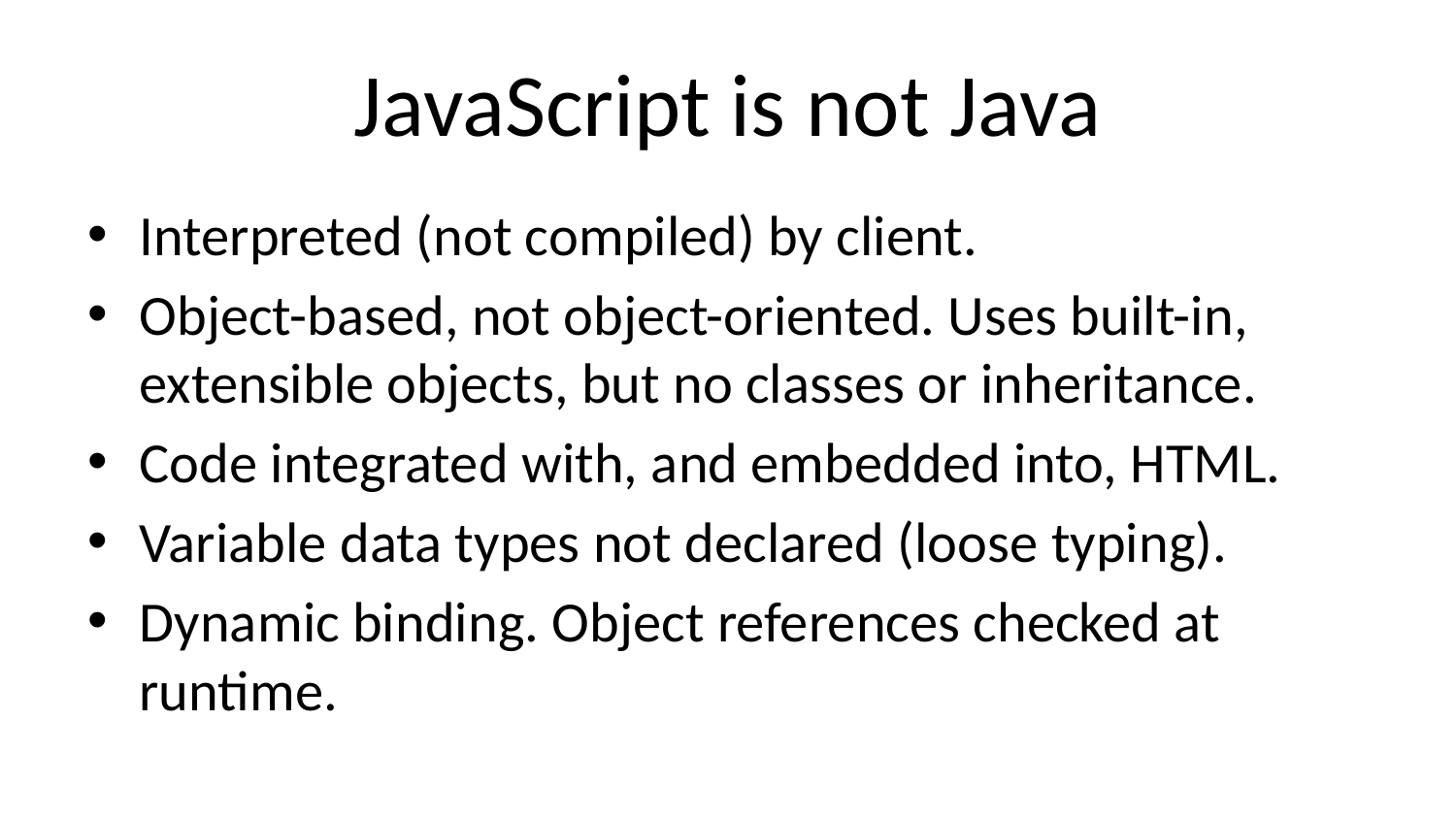

# JavaScript is not Java
Interpreted (not compiled) by client.
Object-based, not object-oriented. Uses built-in, extensible objects, but no classes or inheritance.
Code integrated with, and embedded into, HTML.
Variable data types not declared (loose typing).
Dynamic binding. Object references checked at runtime.